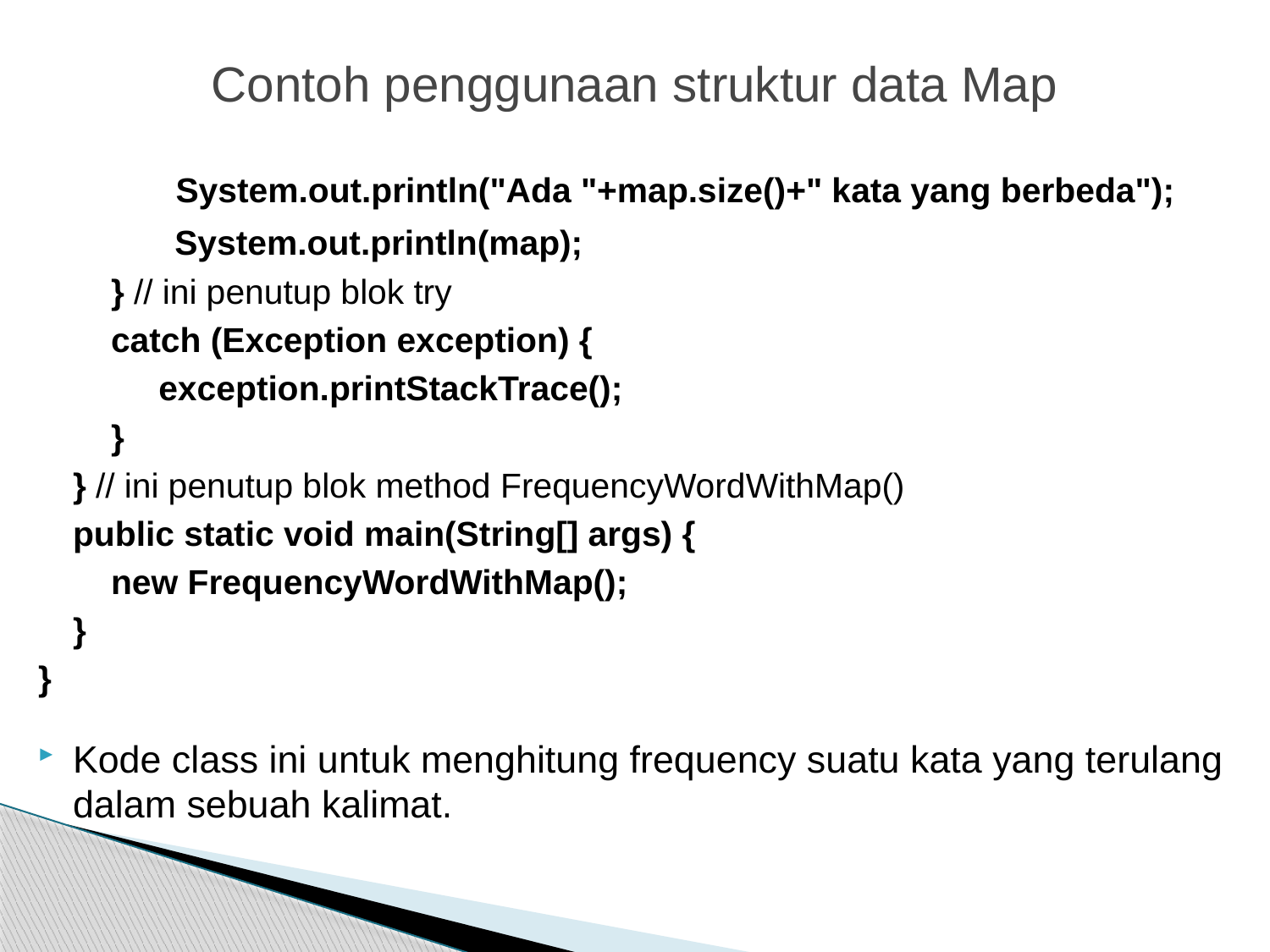

# Contoh penggunaan struktur data Map
             System.out.println("Ada "+map.size()+" kata yang berbeda");
             System.out.println(map);
   	    } // ini penutup blok try
	    catch (Exception exception) {
   	         exception.printStackTrace();
   	    }
 	} // ini penutup blok method FrequencyWordWithMap()
 	public static void main(String[] args) {
  	    new FrequencyWordWithMap();
 	}
}

Kode class ini untuk menghitung frequency suatu kata yang terulang dalam sebuah kalimat.